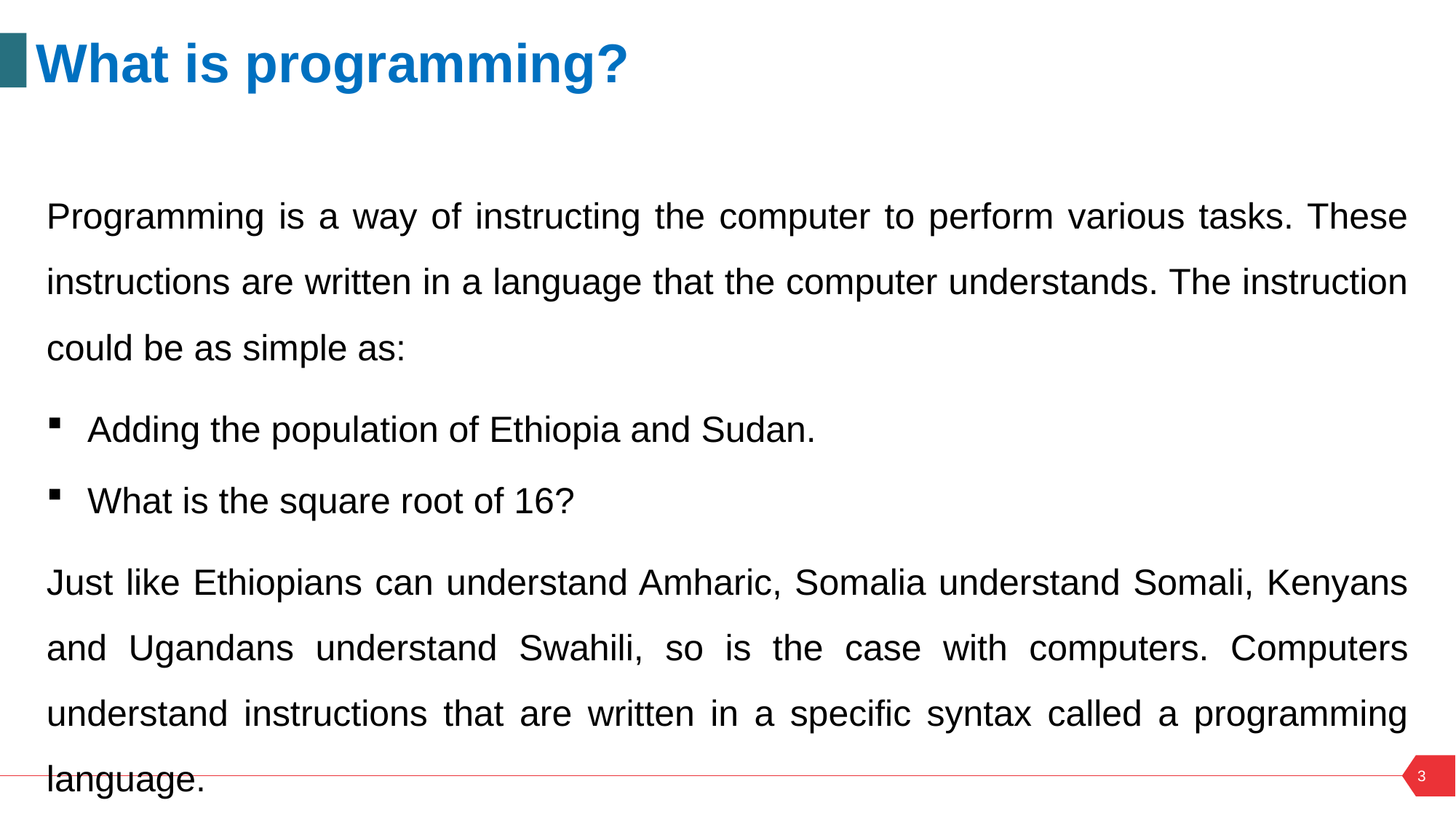

What is programming?
Programming is a way of instructing the computer to perform various tasks. These instructions are written in a language that the computer understands. The instruction could be as simple as:
Adding the population of Ethiopia and Sudan.
What is the square root of 16?
Just like Ethiopians can understand Amharic, Somalia understand Somali, Kenyans and Ugandans understand Swahili, so is the case with computers. Computers understand instructions that are written in a specific syntax called a programming language.